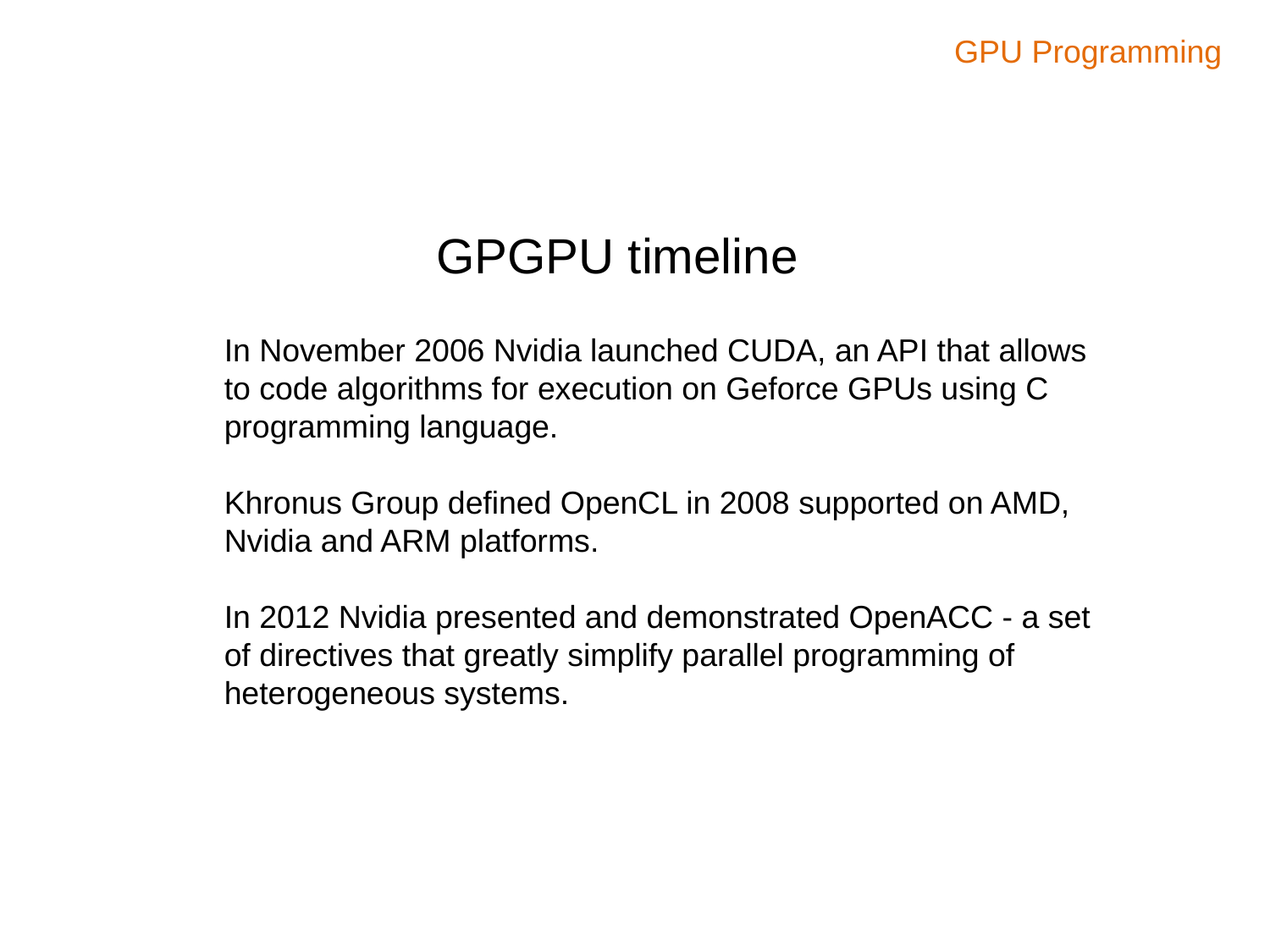

GPU Programming
GPGPU timeline
In November 2006 Nvidia launched CUDA, an API that allows to code algorithms for execution on Geforce GPUs using C programming language.

Khronus Group defined OpenCL in 2008 supported on AMD, Nvidia and ARM platforms.

In 2012 Nvidia presented and demonstrated OpenACC - a set of directives that greatly simplify parallel programming of heterogeneous systems.